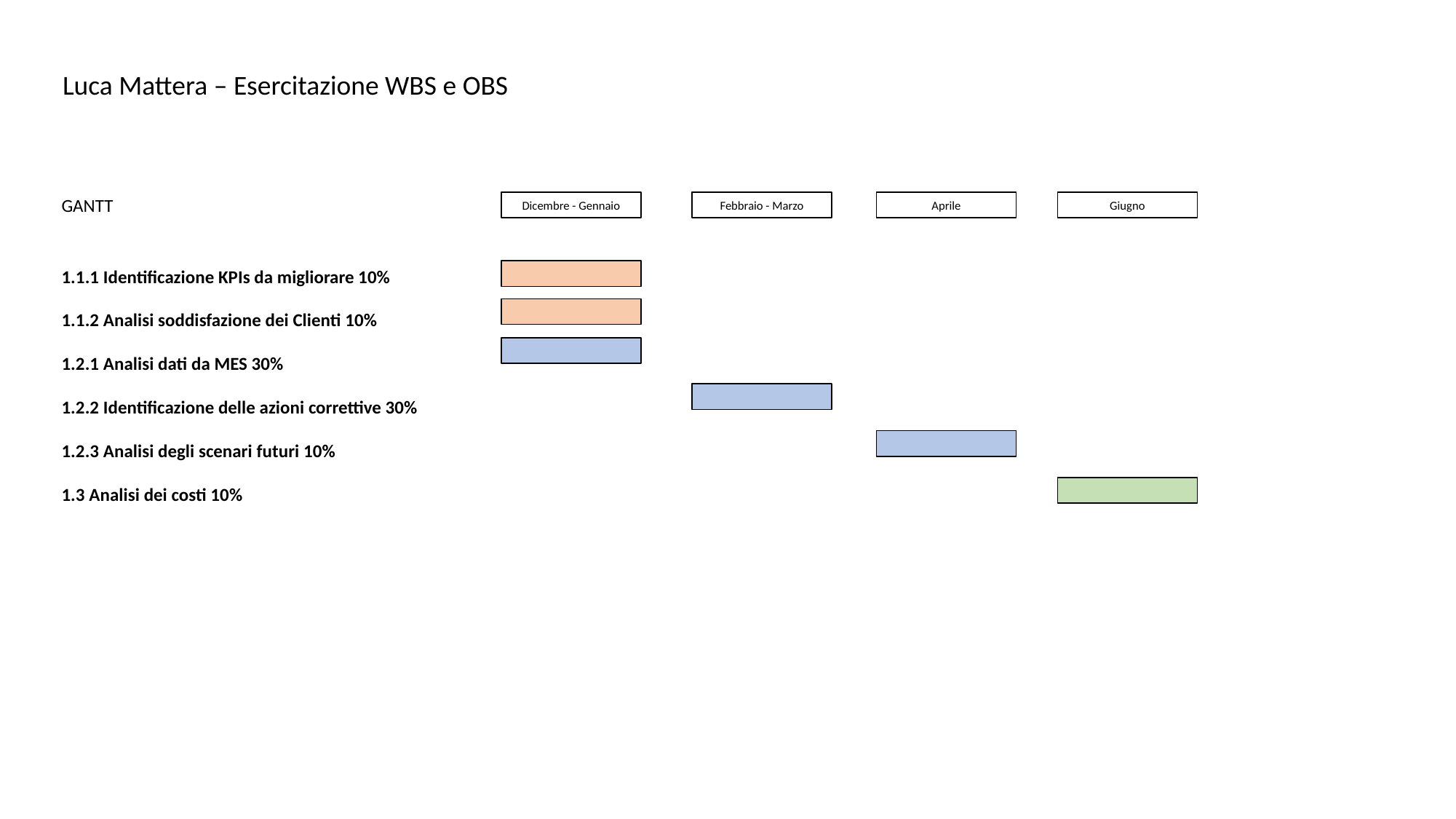

Luca Mattera – Esercitazione WBS e OBS
GANTT
Dicembre - Gennaio
Aprile
Giugno
Febbraio - Marzo
1.1.1 Identificazione KPIs da migliorare 10%

1.1.2 Analisi soddisfazione dei Clienti 10%

1.2.1 Analisi dati da MES 30%

1.2.2 Identificazione delle azioni correttive 30%

1.2.3 Analisi degli scenari futuri 10%

1.3 Analisi dei costi 10%